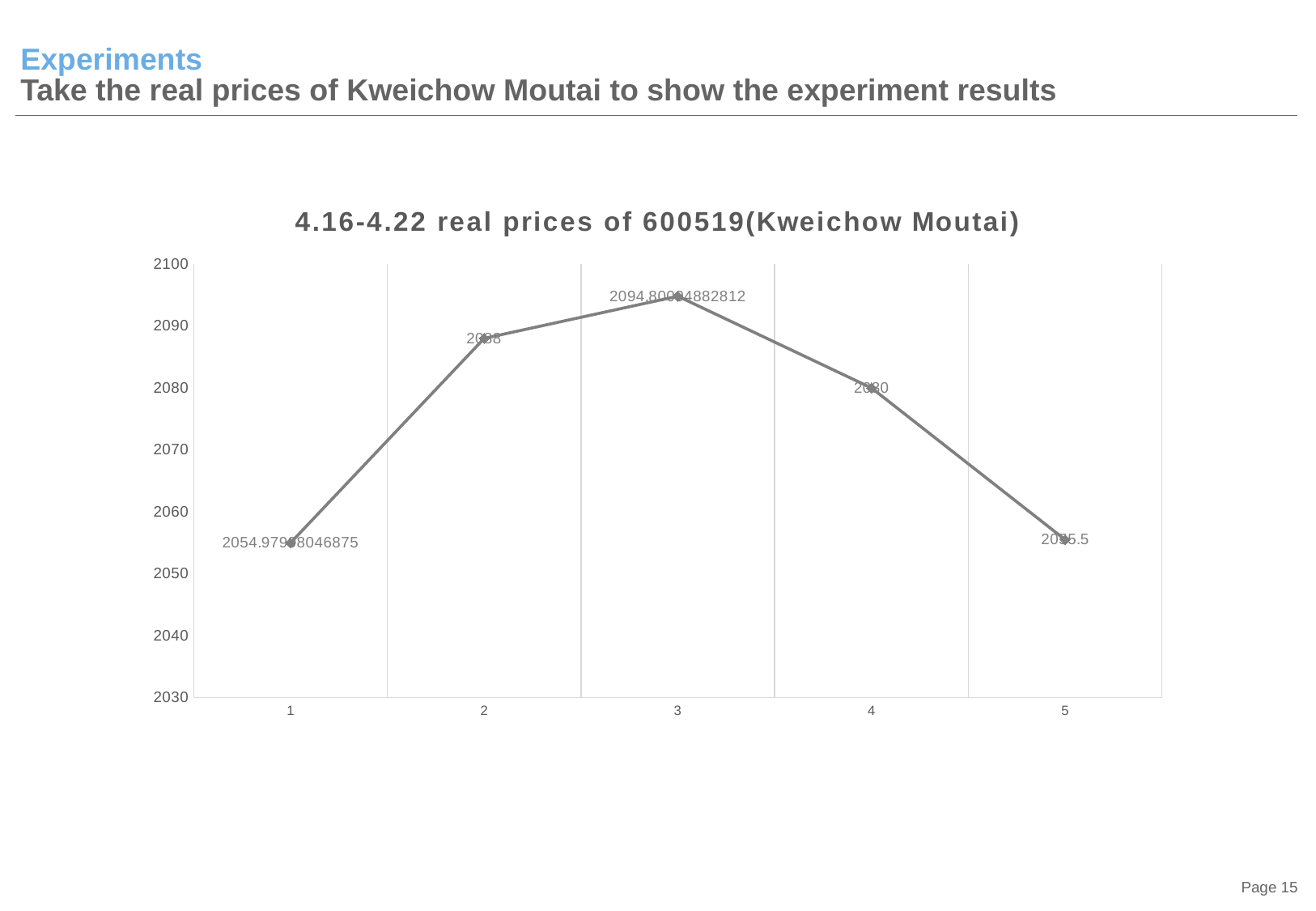

# Experiments Take the real prices of Kweichow Moutai to show the experiment results

### Chart: 4.16-4.22 real prices of 600519(Kweichow Moutai)

| Category | real |
|---|---|